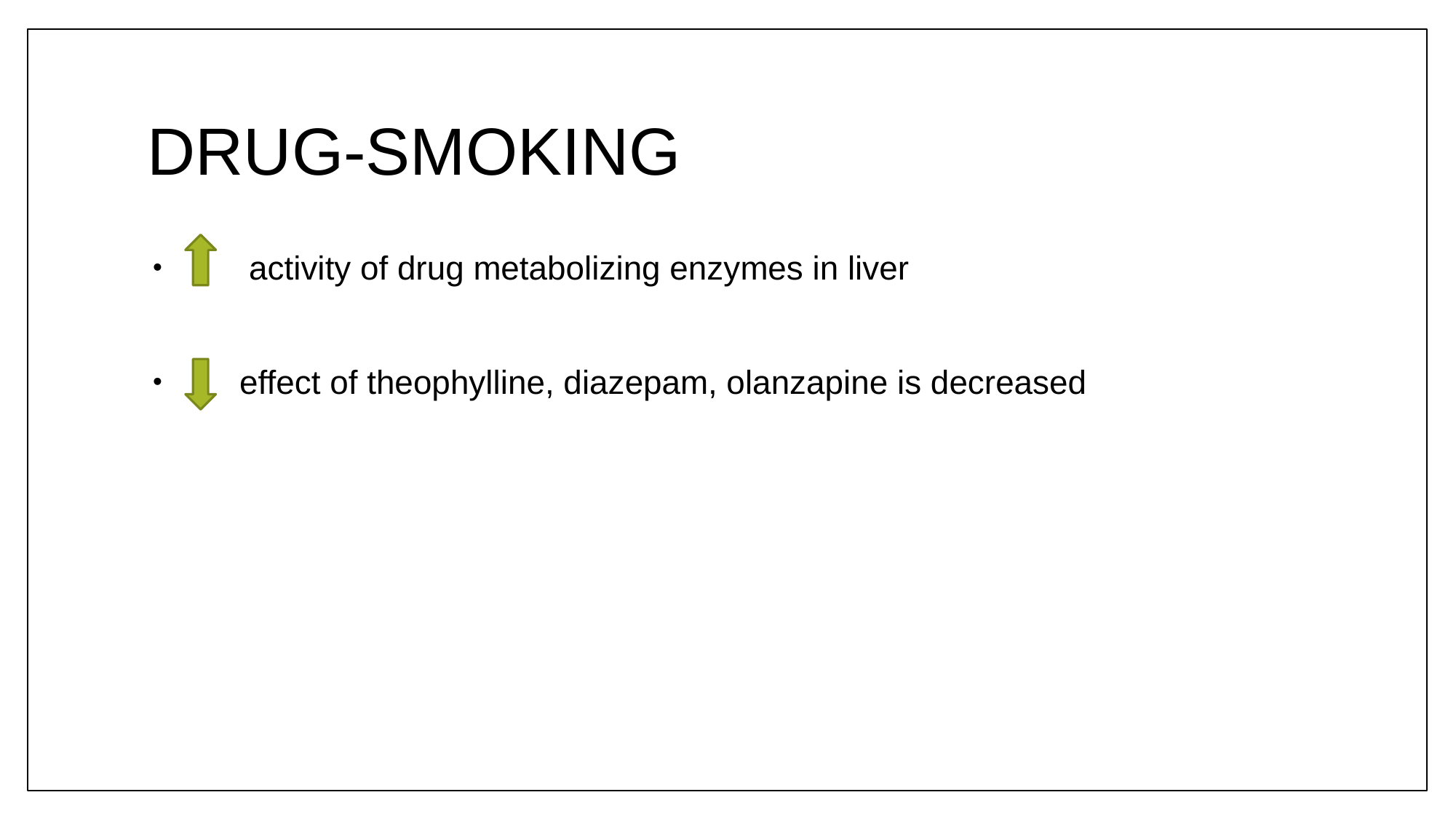

# DRUG-SMOKING

        activity of drug metabolizing enzymes in liver

       effect of theophylline, diazepam, olanzapine is decreased